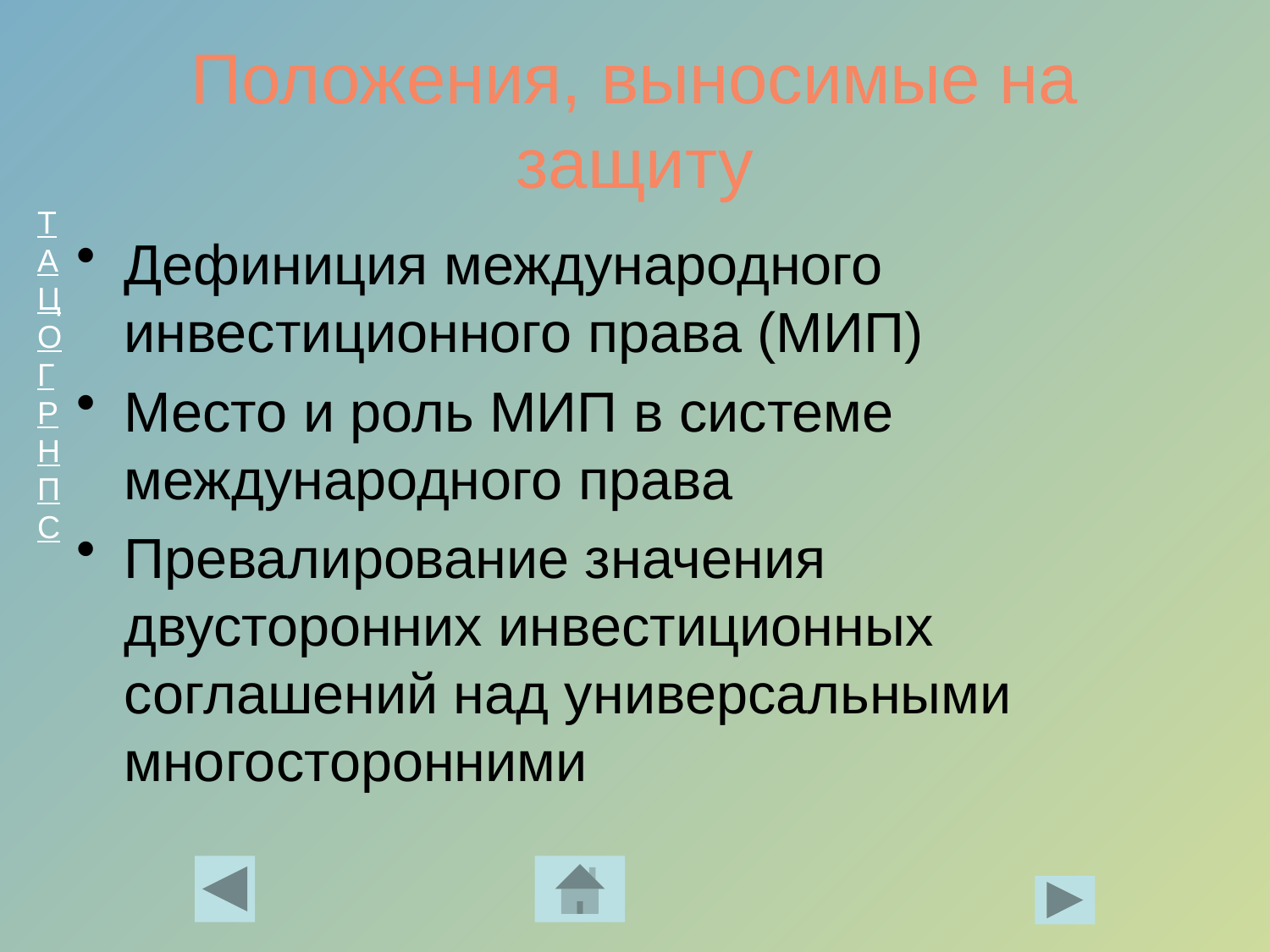

# Положения, выносимые на защиту
Дефиниция международного инвестиционного права (МИП)
Место и роль МИП в системе международного права
Превалирование значения двусторонних инвестиционных соглашений над универсальными многосторонними